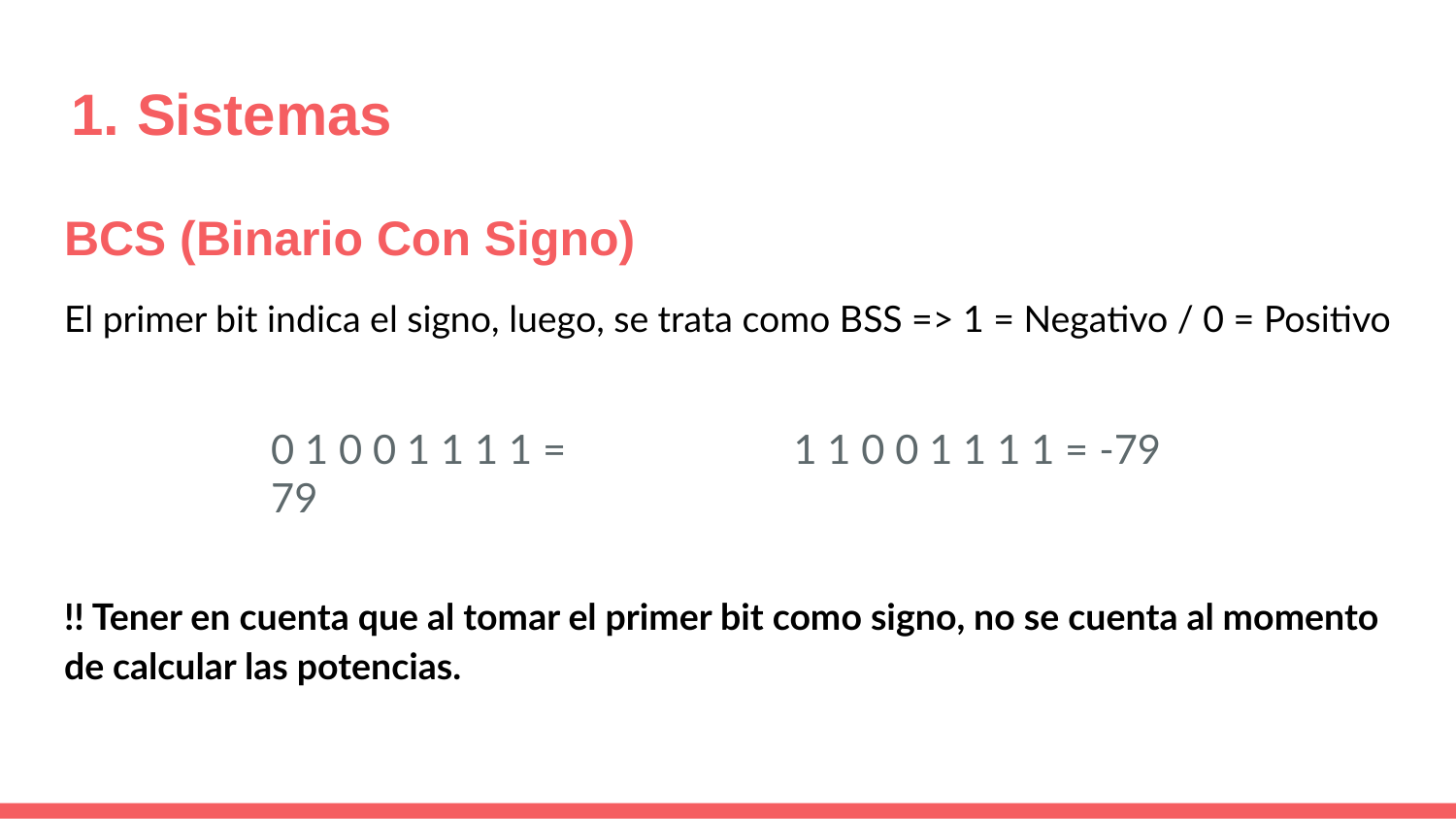

# Sistemas
BCS (Binario Con Signo)
El primer bit indica el signo, luego, se trata como BSS => 1 = Negativo / 0 = Positivo

!! Tener en cuenta que al tomar el primer bit como signo, no se cuenta al momento de calcular las potencias.
0 1 0 0 1 1 1 1 = 79
1 1 0 0 1 1 1 1 = -79